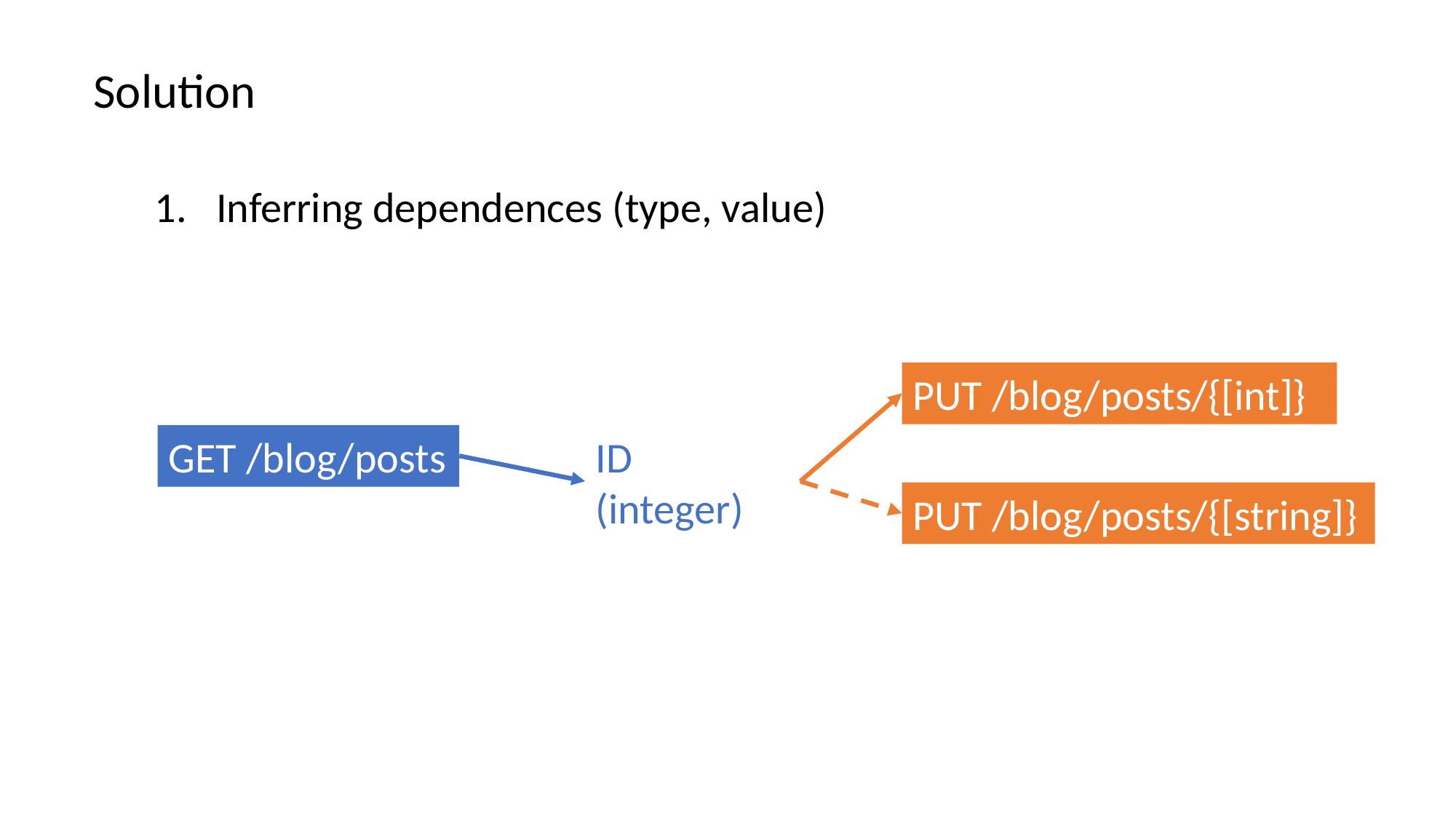

Solution
Inferring dependences (type, value)
PUT /blog/posts/{[int]}
GET /blog/posts
ID (integer)
PUT /blog/posts/{[string]}